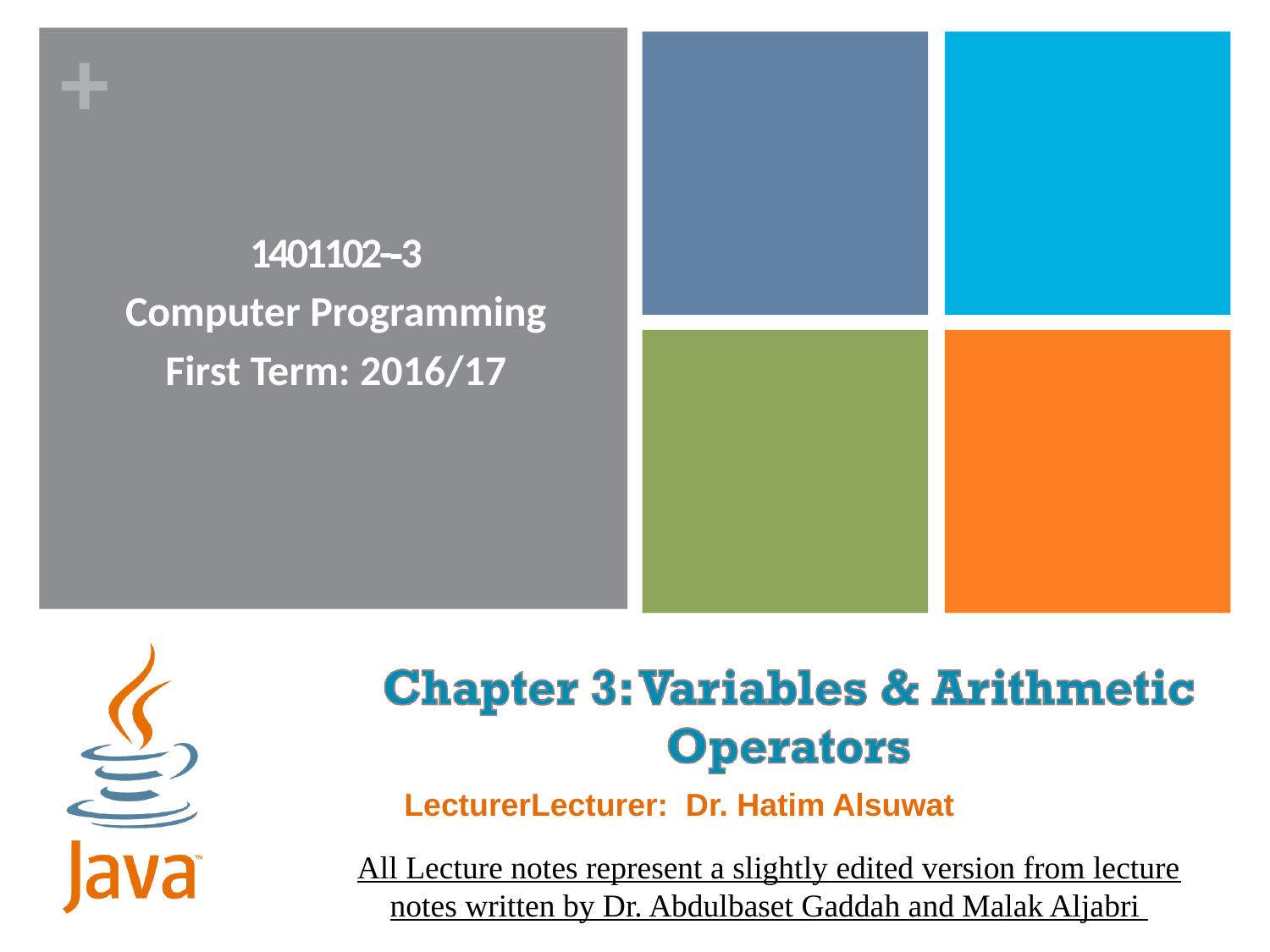

+

1401102-­‐3
Computer Programming
First Term: 2016/17

LecturerLecturer:  Dr. Hatim Alsuwat
All Lecture notes represent a slightly edited version from lecture notes written by Dr. Abdulbaset Gaddah and Malak Aljabri